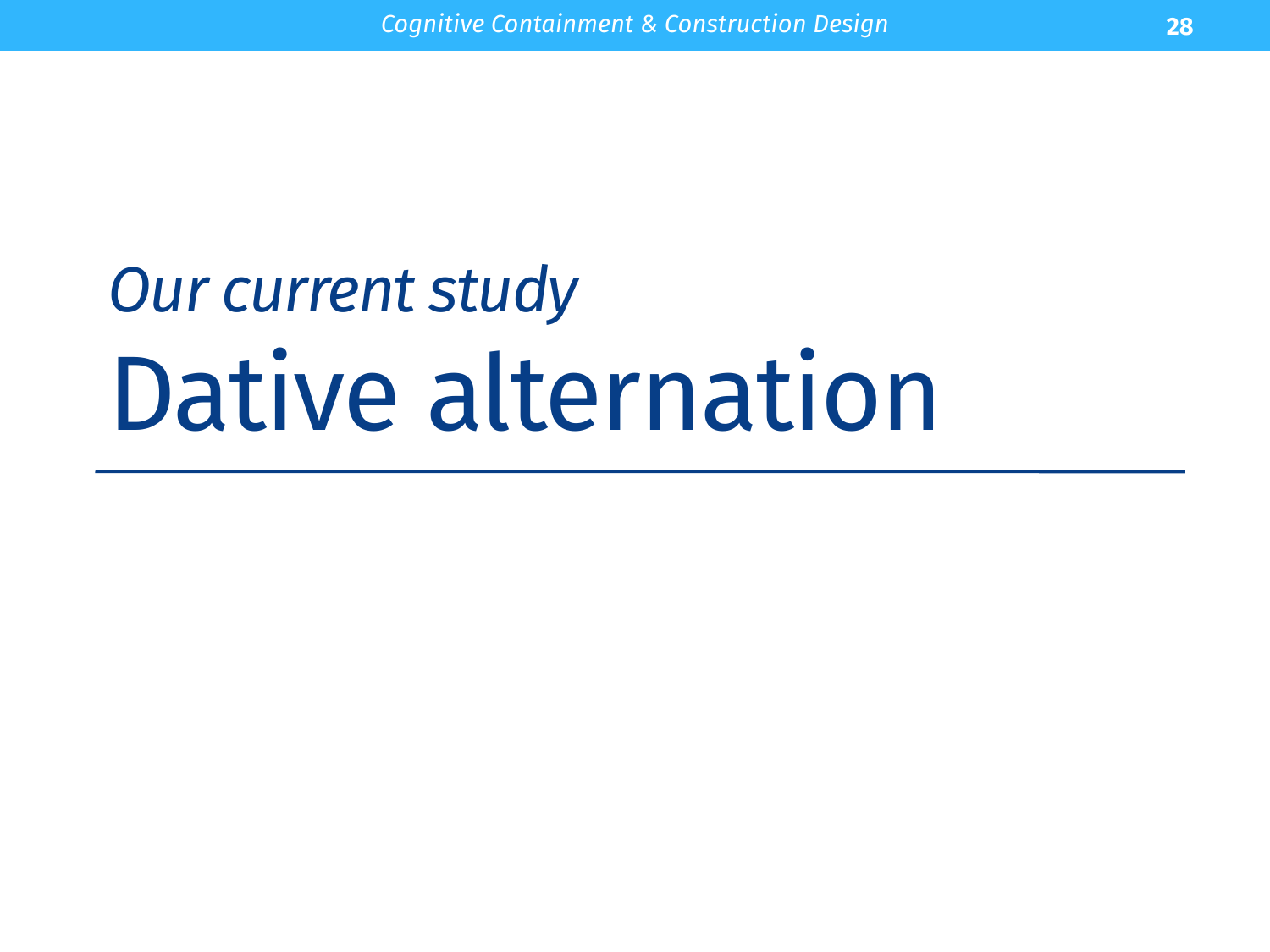

Cognitive Containment & Construction Design
28
# Our current study Dative alternation